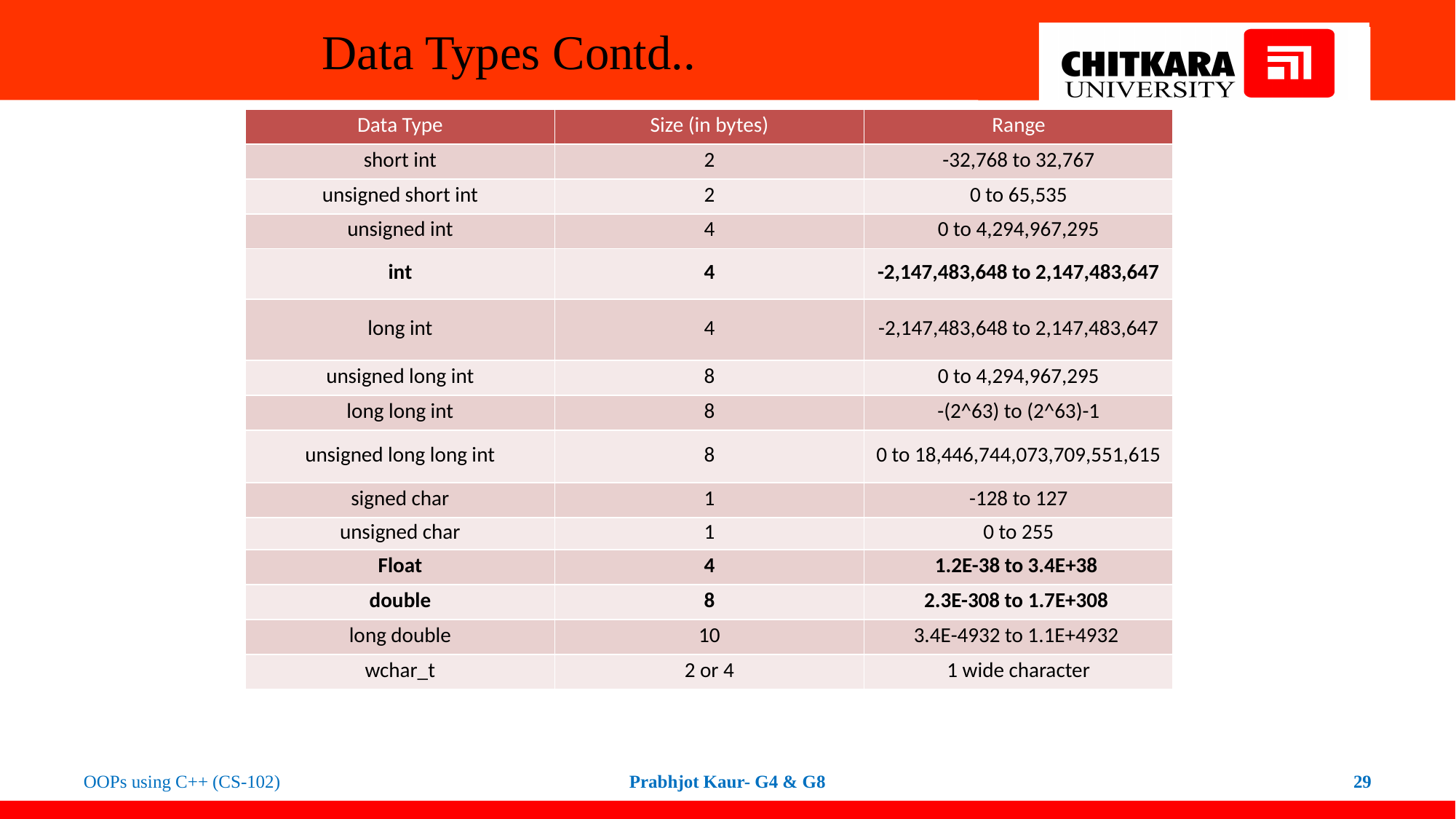

# Data Types Contd..
| Data Type | Size (in bytes) | Range |
| --- | --- | --- |
| short int | 2 | -32,768 to 32,767 |
| unsigned short int | 2 | 0 to 65,535 |
| unsigned int | 4 | 0 to 4,294,967,295 |
| int | 4 | -2,147,483,648 to 2,147,483,647 |
| long int | 4 | -2,147,483,648 to 2,147,483,647 |
| unsigned long int | 8 | 0 to 4,294,967,295 |
| long long int | 8 | -(2^63) to (2^63)-1 |
| unsigned long long int | 8 | 0 to 18,446,744,073,709,551,615 |
| signed char | 1 | -128 to 127 |
| unsigned char | 1 | 0 to 255 |
| Float | 4 | 1.2E-38 to 3.4E+38 |
| double | 8 | 2.3E-308 to 1.7E+308 |
| long double | 10 | 3.4E-4932 to 1.1E+4932 |
| wchar\_t | 2 or 4 | 1 wide character |
OOPs using C++ (CS-102)
Prabhjot Kaur- G4 & G8
29